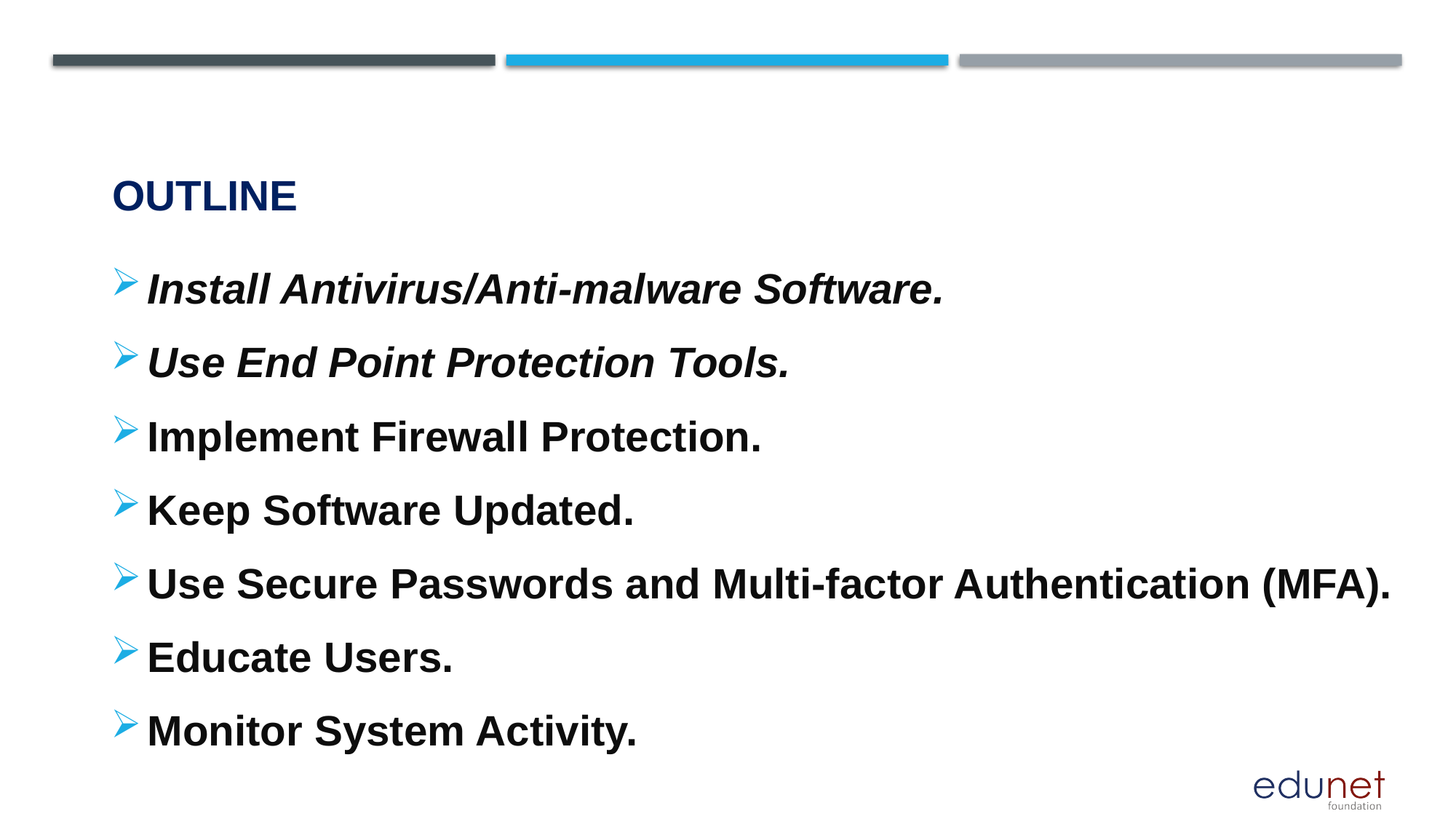

# OUTLINE

Install Antivirus/Anti-malware Software.
Use End Point Protection Tools.
Implement Firewall Protection.
Keep Software Updated.
Use Secure Passwords and Multi-factor Authentication (MFA).
Educate Users.
Monitor System Activity.